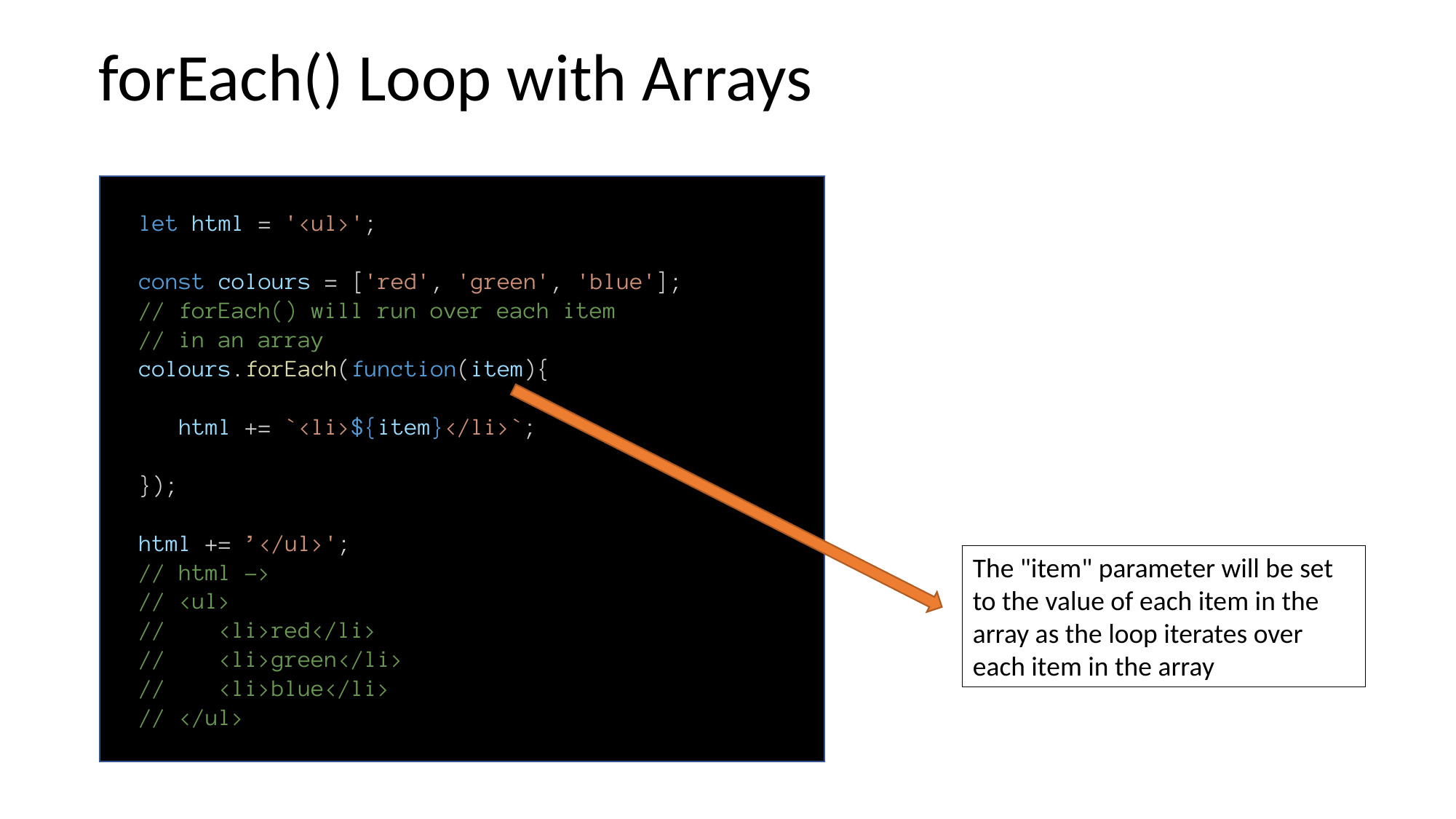

# forEach() Loop with Arrays

let html = '<ul>';
const colours = ['red', 'green', 'blue'];
// forEach() will run over each item
// in an array
colours.forEach(function(item){
   html += `<li>${item}</li>`;
});
html += ’</ul>';
// html ->
// <ul>
//    <li>red</li>
//    <li>green</li>
//    <li>blue</li>
// </ul>

The "item" parameter will be set to the value of each item in the array as the loop iterates over each item in the array